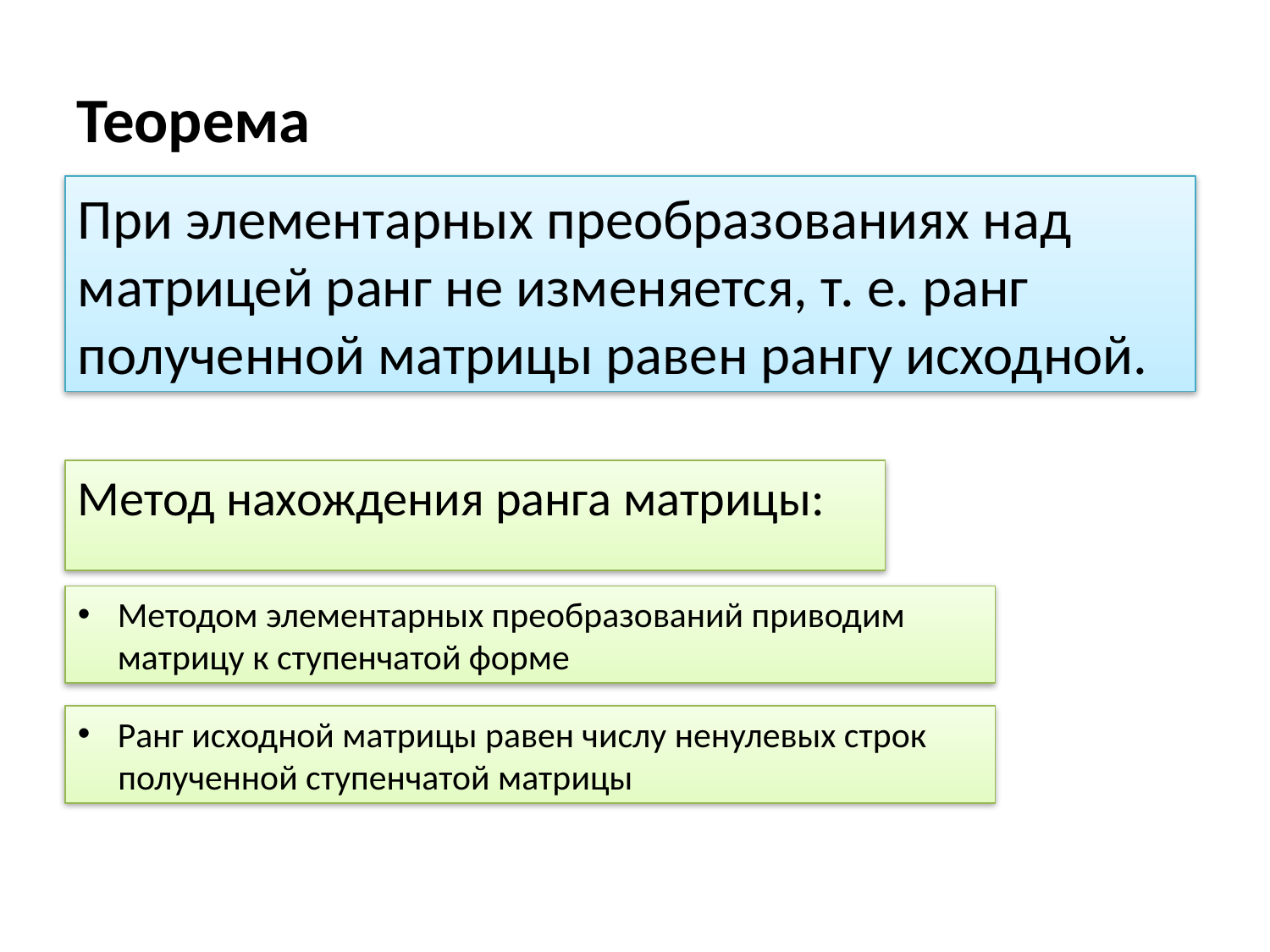

# Теорема
При элементарных преобразованиях над матрицей ранг не изменяется, т. е. ранг полученной матрицы равен рангу исходной.
Метод нахождения ранга матрицы:

Методом элементарных преобразований приводим матрицу к ступенчатой форме
Ранг исходной матрицы равен числу ненулевых строк
     полученной ступенчатой матрицы